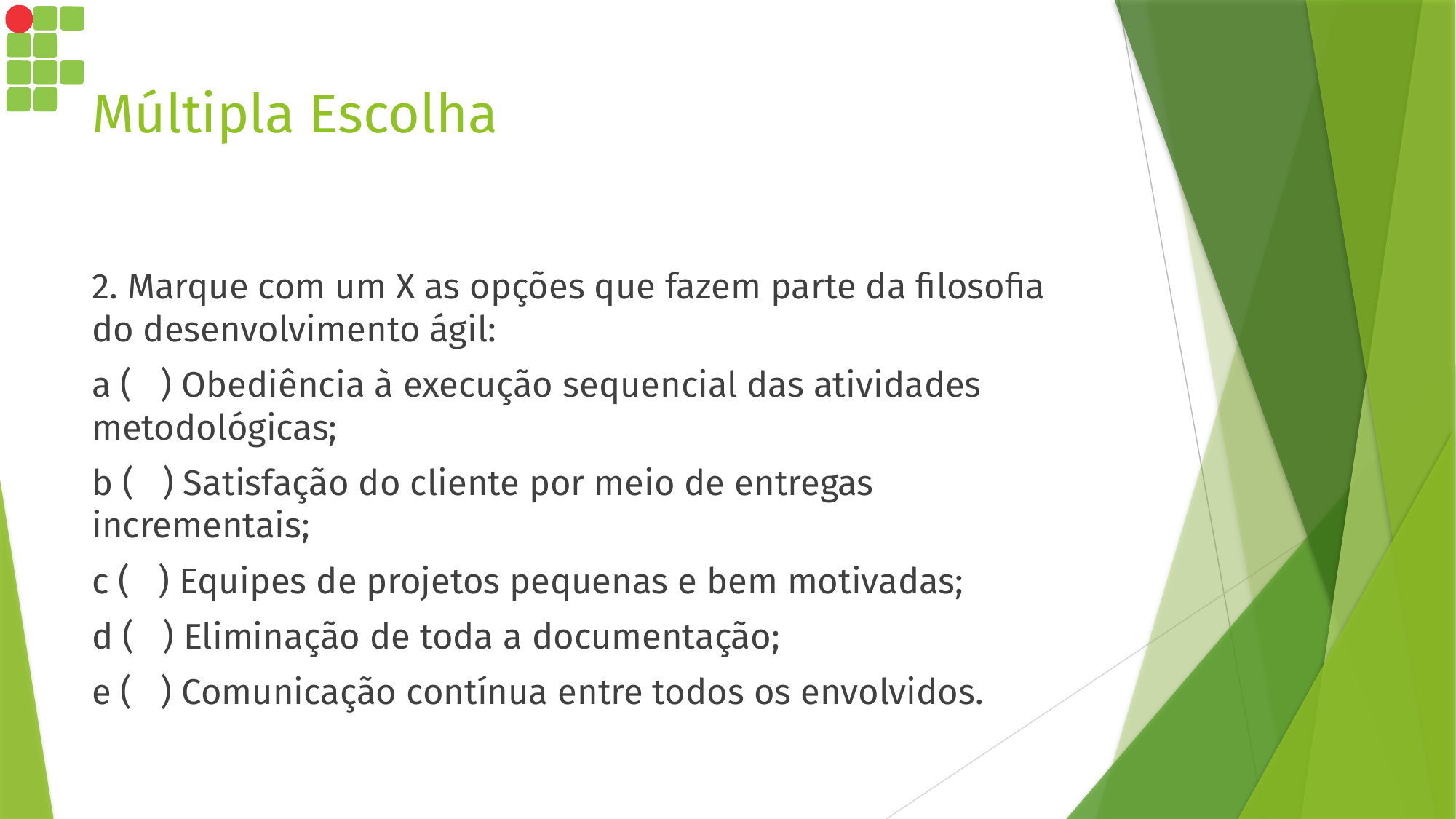

# Múltipla Escolha
2. Marque com um X as opções que fazem parte da filosofia do desenvolvimento ágil:
a (   ) Obediência à execução sequencial das atividades metodológicas;
b (   ) Satisfação do cliente por meio de entregas incrementais;
c (   ) Equipes de projetos pequenas e bem motivadas;
d (   ) Eliminação de toda a documentação;
e (   ) Comunicação contínua entre todos os envolvidos.